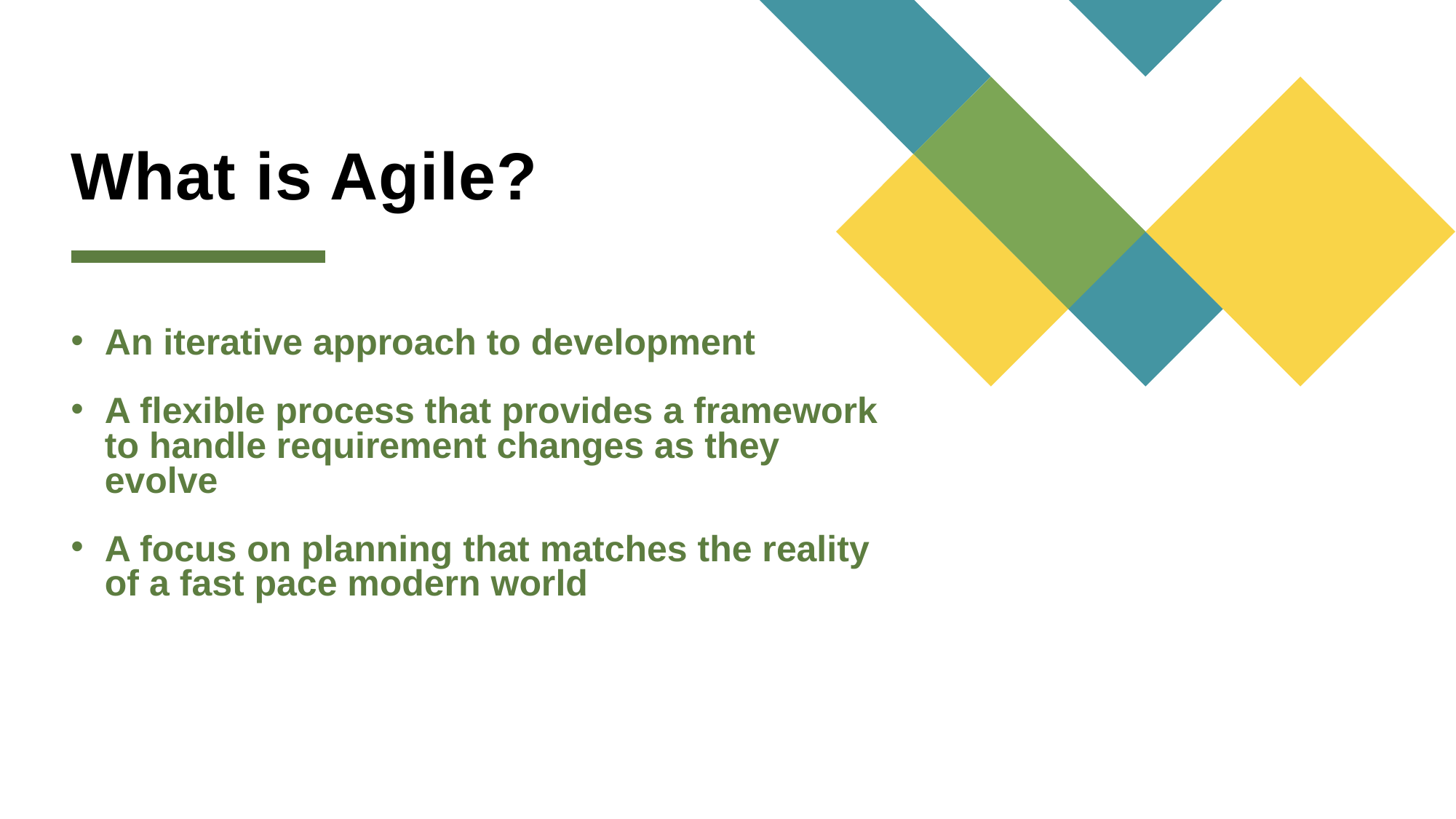

# What is Agile?
An iterative approach to development
A flexible process that provides a framework to handle requirement changes as they evolve
A focus on planning that matches the reality of a fast pace modern world